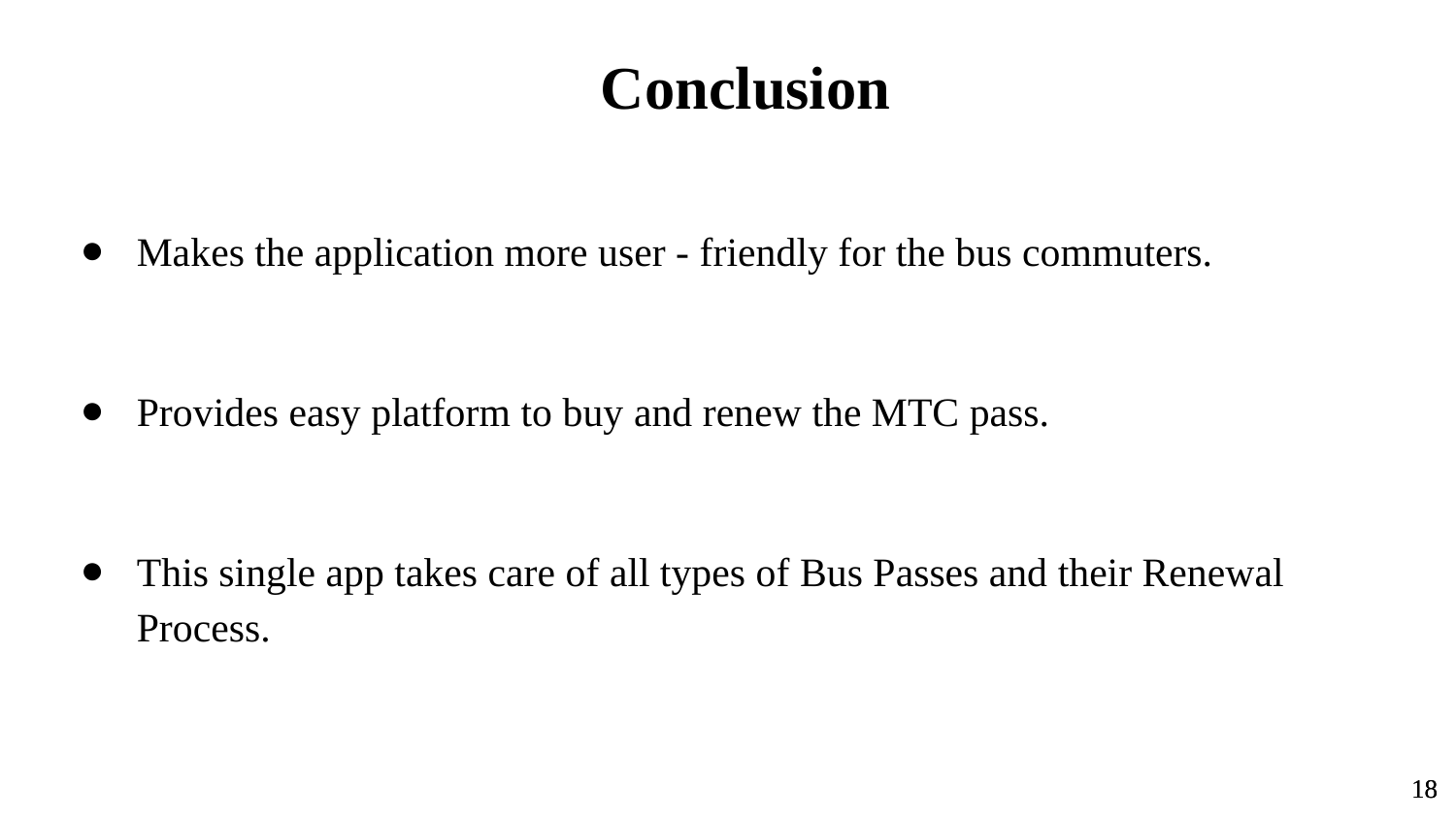

Conclusion

Makes the application more user - friendly for the bus commuters.

Provides easy platform to buy and renew the MTC pass.

This single app takes care of all types of Bus Passes and their Renewal Process.
18
18